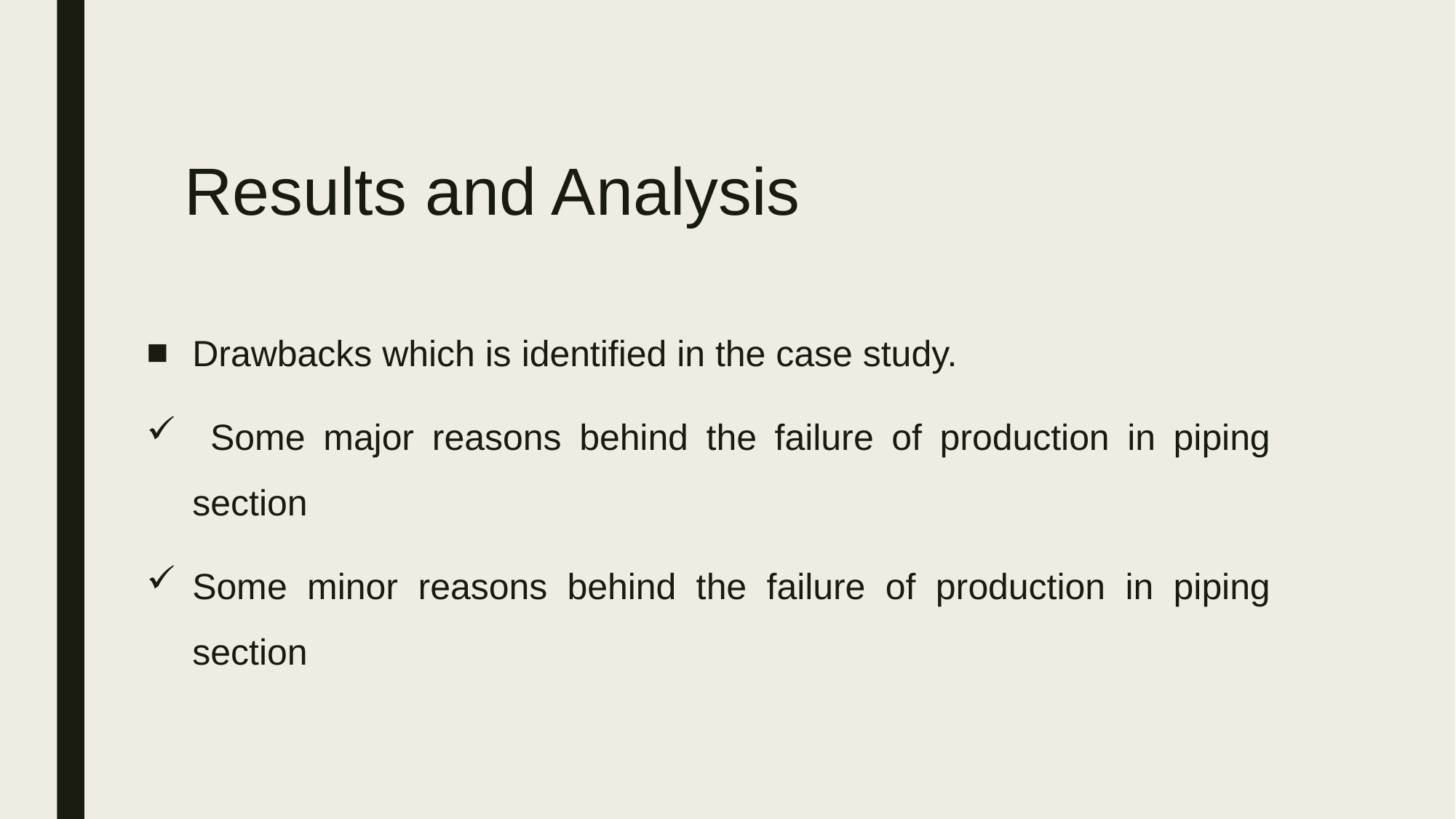

# Results and Analysis

Drawbacks which is identified in the case study.
 Some major reasons behind the failure of production in piping section
Some minor reasons behind the failure of production in piping section